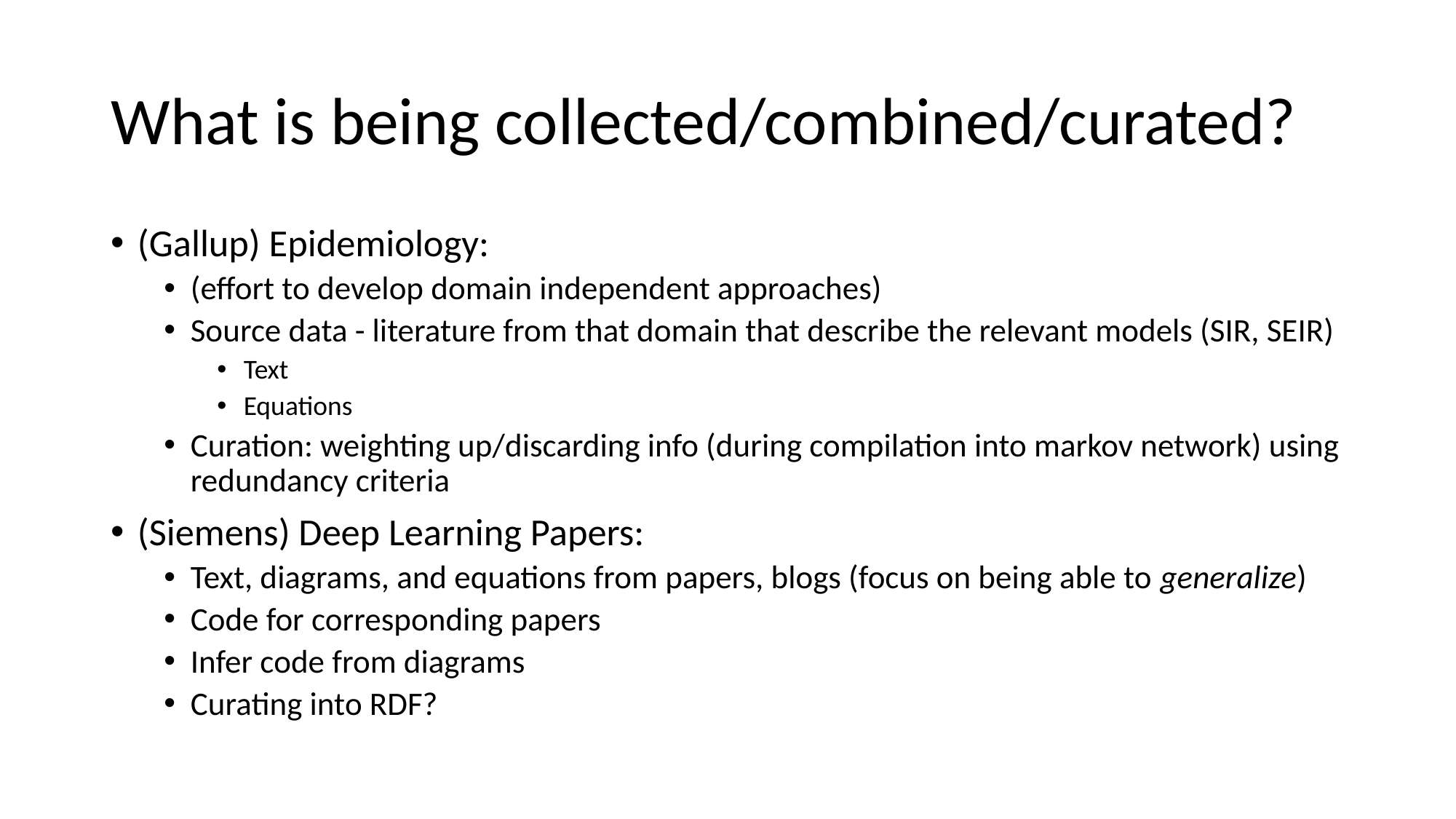

# What is being collected/combined/curated?
(Gallup) Epidemiology:
(effort to develop domain independent approaches)
Source data - literature from that domain that describe the relevant models (SIR, SEIR)
Text
Equations
Curation: weighting up/discarding info (during compilation into markov network) using redundancy criteria
(Siemens) Deep Learning Papers:
Text, diagrams, and equations from papers, blogs (focus on being able to generalize)
Code for corresponding papers
Infer code from diagrams
Curating into RDF?